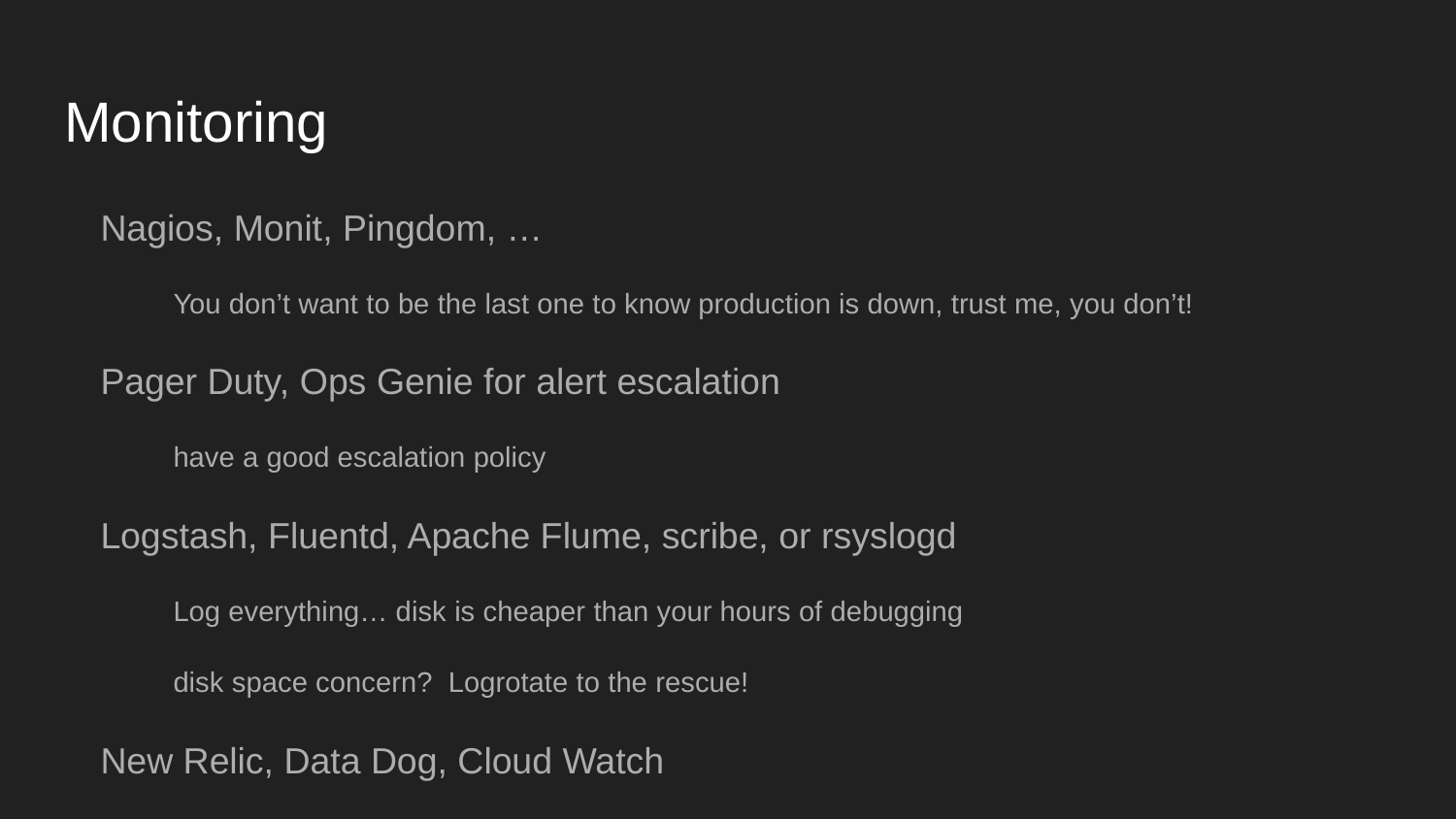

# Monitoring
Nagios, Monit, Pingdom, …
You don’t want to be the last one to know production is down, trust me, you don’t!
Pager Duty, Ops Genie for alert escalation
have a good escalation policy
Logstash, Fluentd, Apache Flume, scribe, or rsyslogd
Log everything… disk is cheaper than your hours of debugging
disk space concern?  Logrotate to the rescue!
New Relic, Data Dog, Cloud Watch
RRD, Kibana, or many other Dashboard tools out there
A picture worth a thousand words